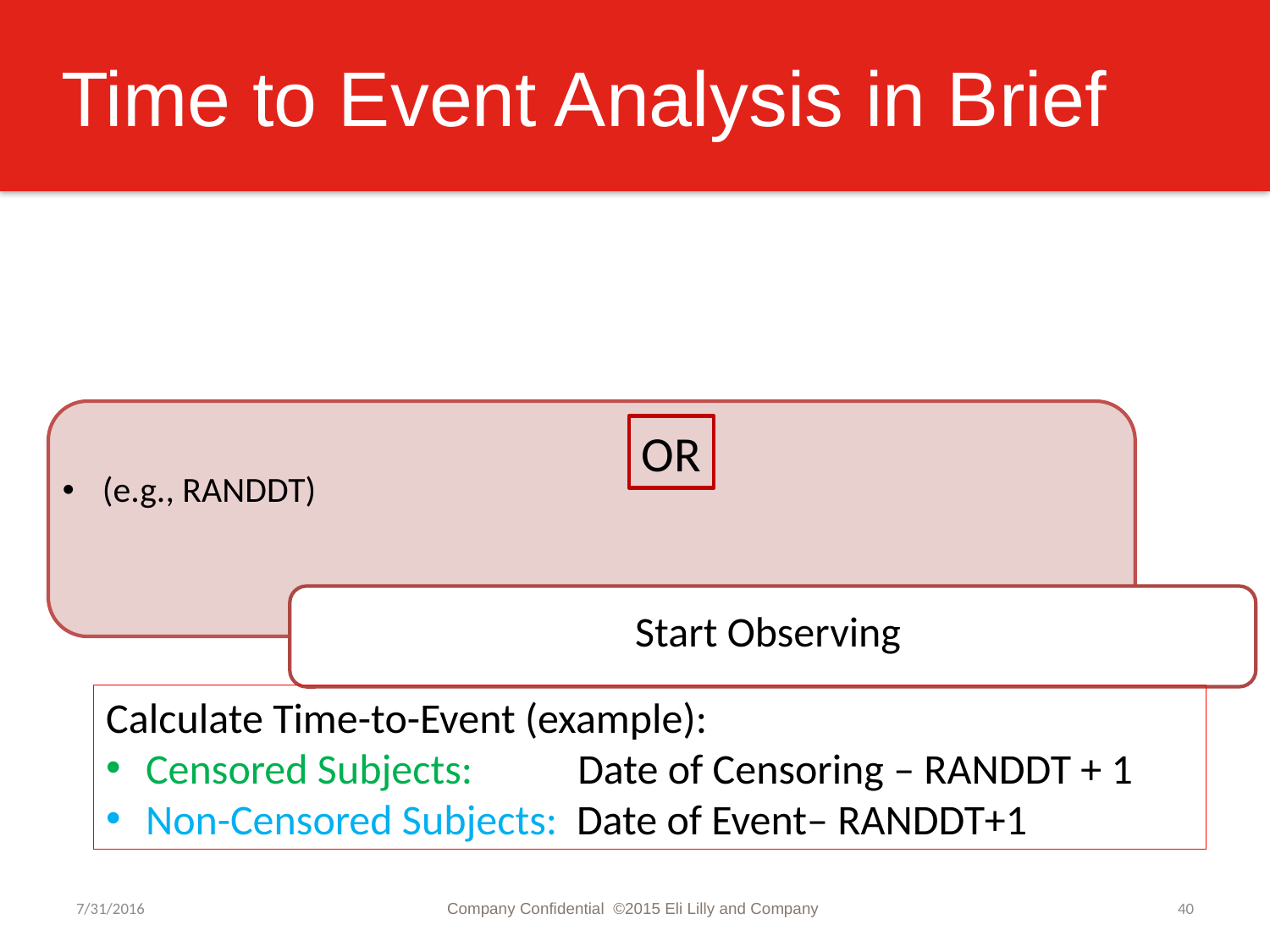

# Time to Event Analysis in Brief
Start Observing
Time To Event
(e.g., RANDDT)
OR
Calculate Time-to-Event (example):
Censored Subjects:           Date of Censoring – RANDDT + 1
Non-Censored Subjects:  Date of Event– RANDDT+1
7/31/2016
Company Confidential  ©2015 Eli Lilly and Company
40